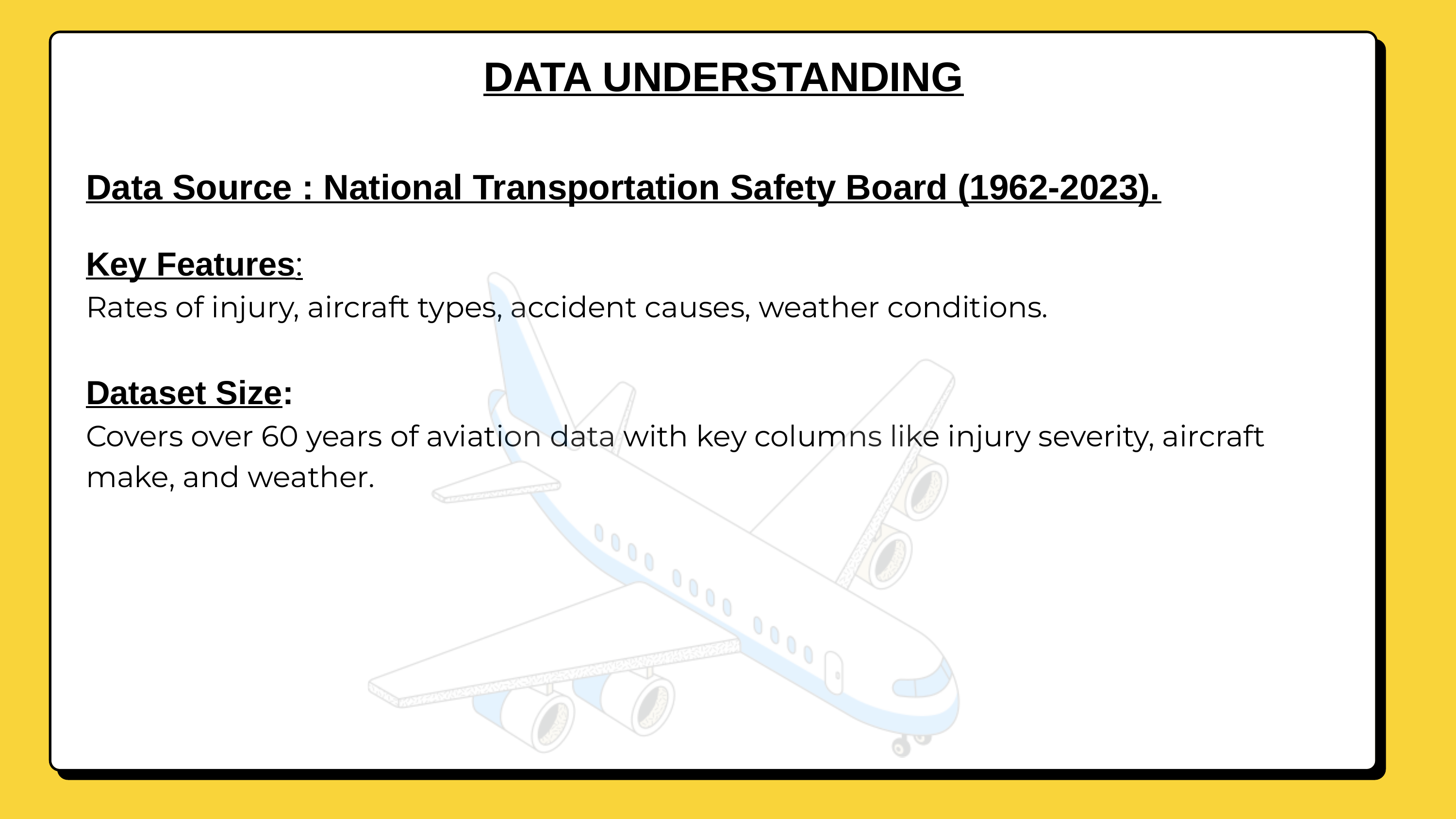

DATA UNDERSTANDING
Data Source : National Transportation Safety Board (1962-2023).
Key Features:
Rates of injury, aircraft types, accident causes, weather conditions.

Dataset Size:
Covers over 60 years of aviation data with key columns like injury severity, aircraft make, and weather.